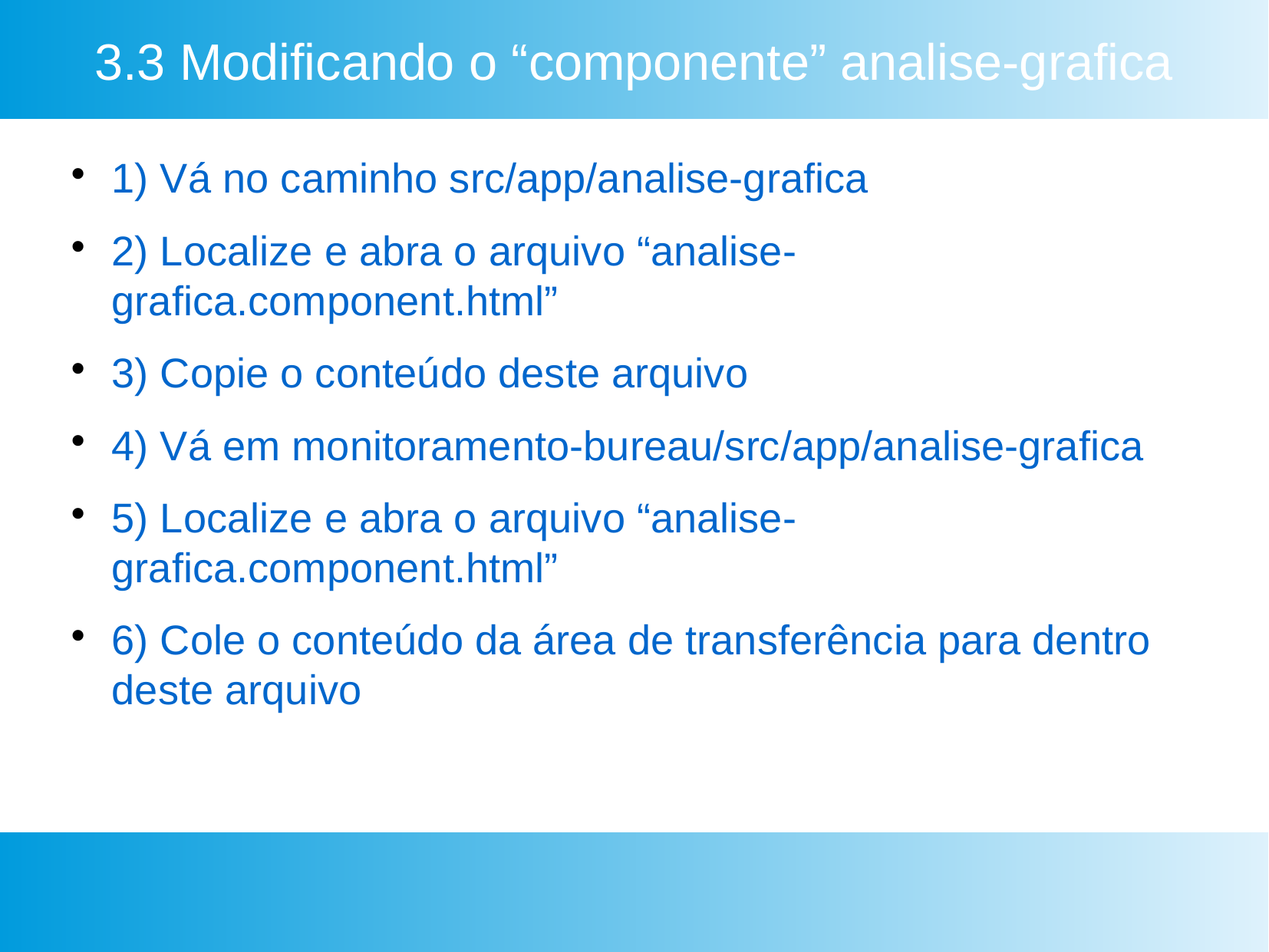

3.3 Modificando o “componente” analise-grafica
1) Vá no caminho src/app/analise-grafica
2) Localize e abra o arquivo “analise-grafica.component.html”
3) Copie o conteúdo deste arquivo
4) Vá em monitoramento-bureau/src/app/analise-grafica
5) Localize e abra o arquivo “analise-grafica.component.html”
6) Cole o conteúdo da área de transferência para dentro deste arquivo